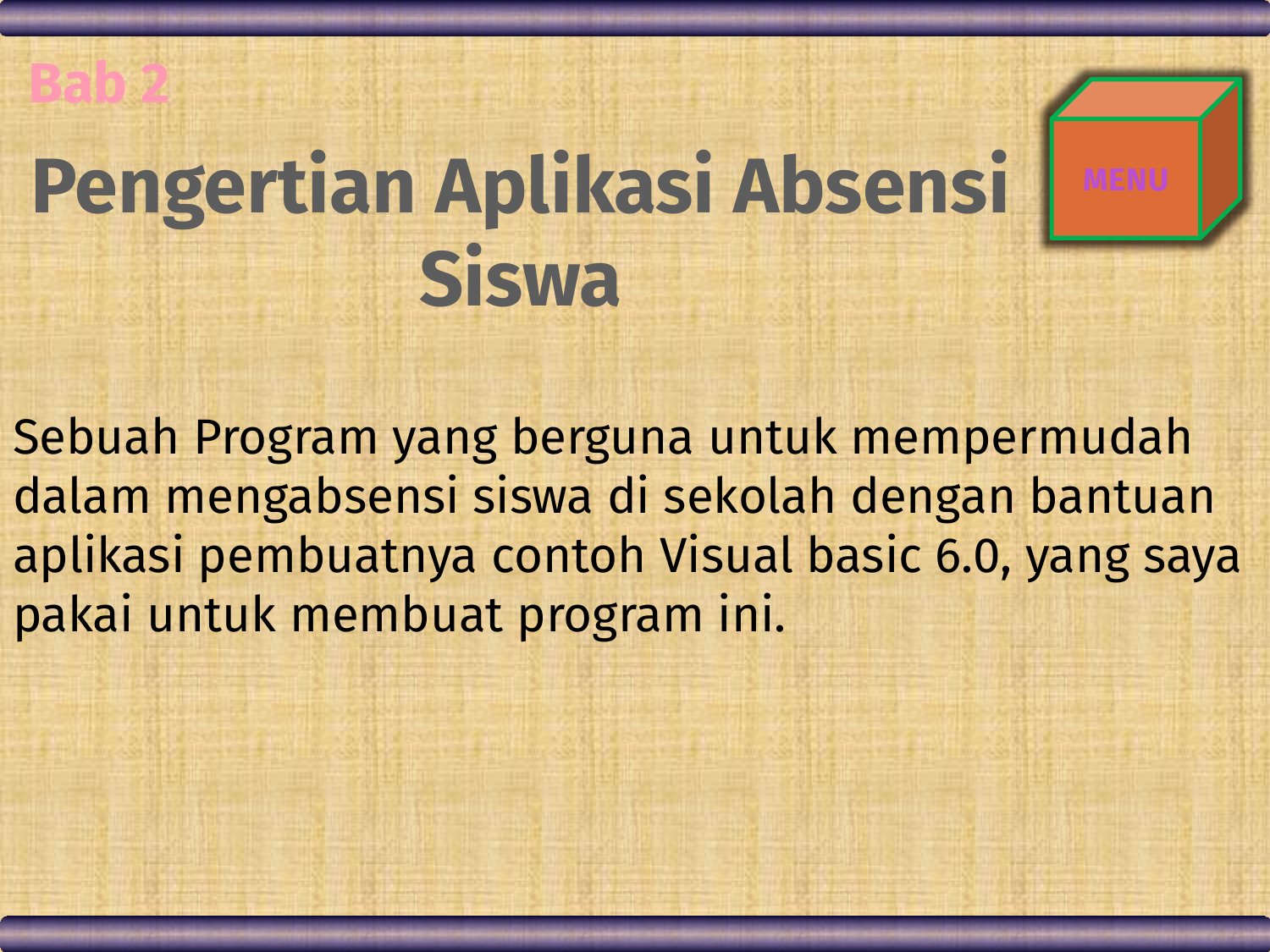

Bab 2
MENU
Pengertian Aplikasi Absensi Siswa
Sebuah Program yang berguna untuk mempermudah dalam mengabsensi siswa di sekolah dengan bantuan aplikasi pembuatnya contoh Visual basic 6.0, yang saya pakai untuk membuat program ini.